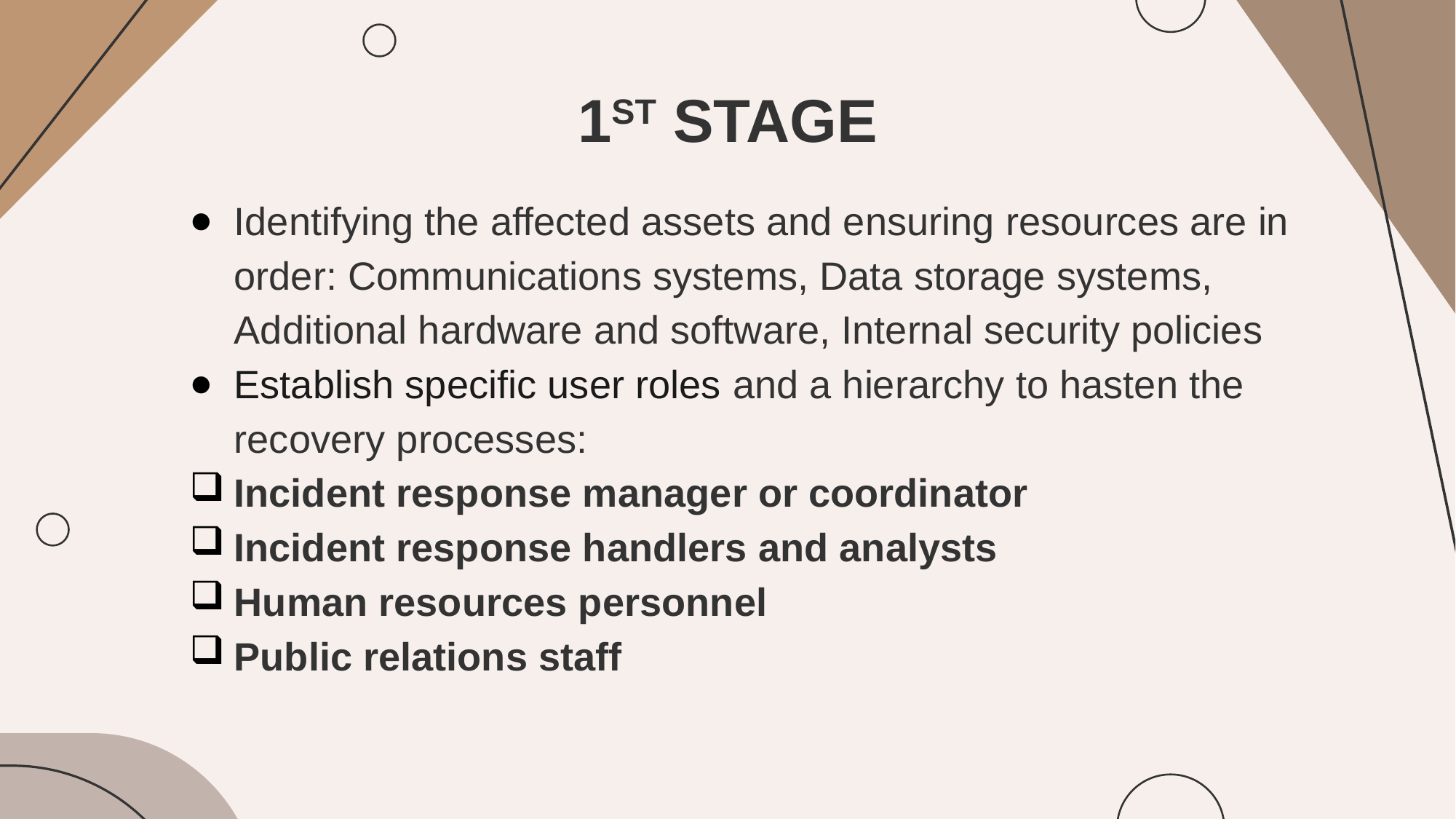

# 1ST STAGE
Identifying the affected assets and ensuring resources are in order: Communications systems, Data storage systems, Additional hardware and software, Internal security policies
Establish specific user roles and a hierarchy to hasten the recovery processes:
Incident response manager or coordinator
Incident response handlers and analysts
Human resources personnel
Public relations staff